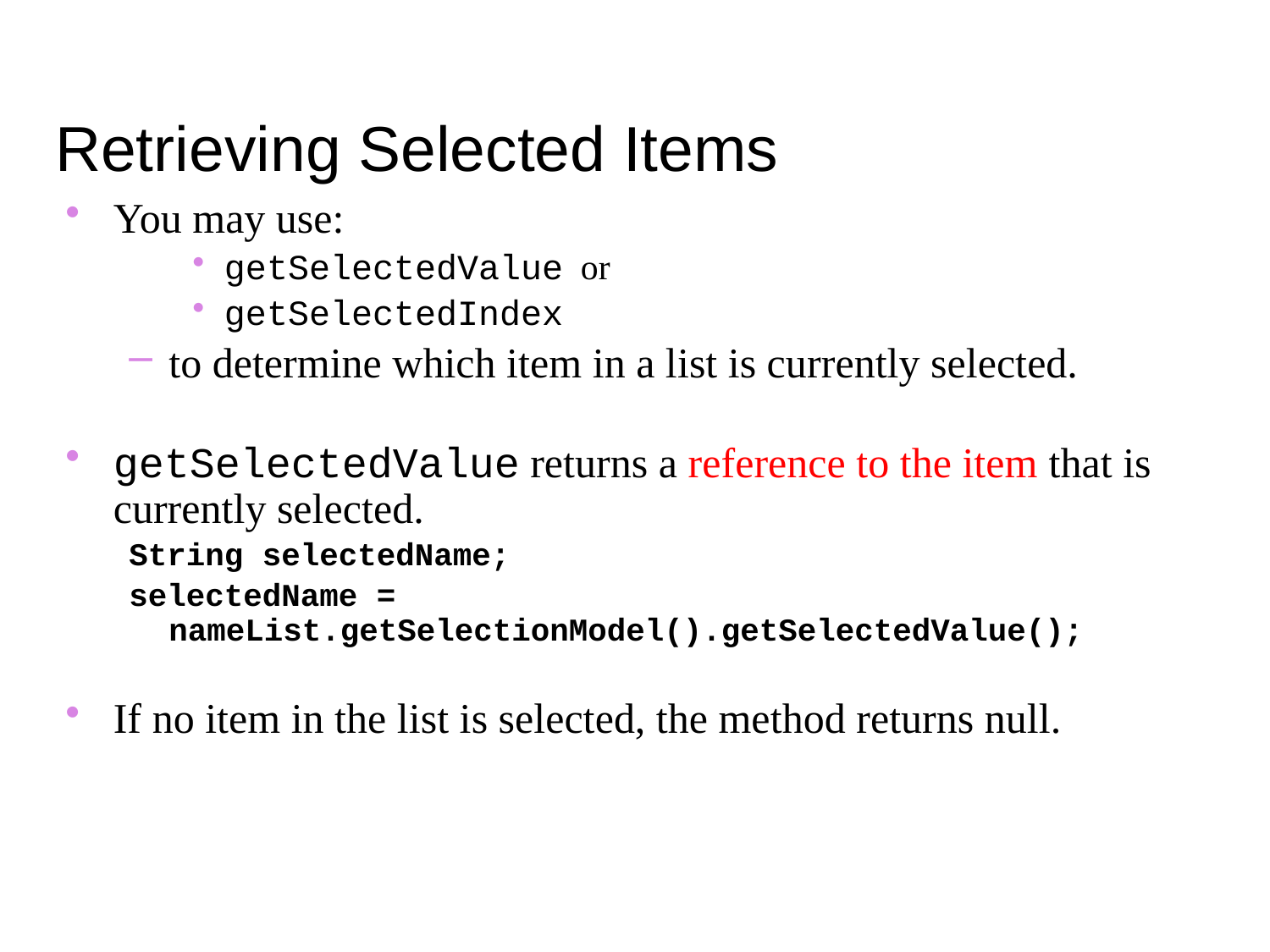

Retrieving Selected Items
You may use:
getSelectedValue  or
getSelectedIndex
to determine which item in a list is currently selected.
getSelectedValue returns a reference to the item that is currently selected.
String selectedName;
selectedName = nameList.getSelectionModel().getSelectedValue();

If no item in the list is selected, the method returns null.